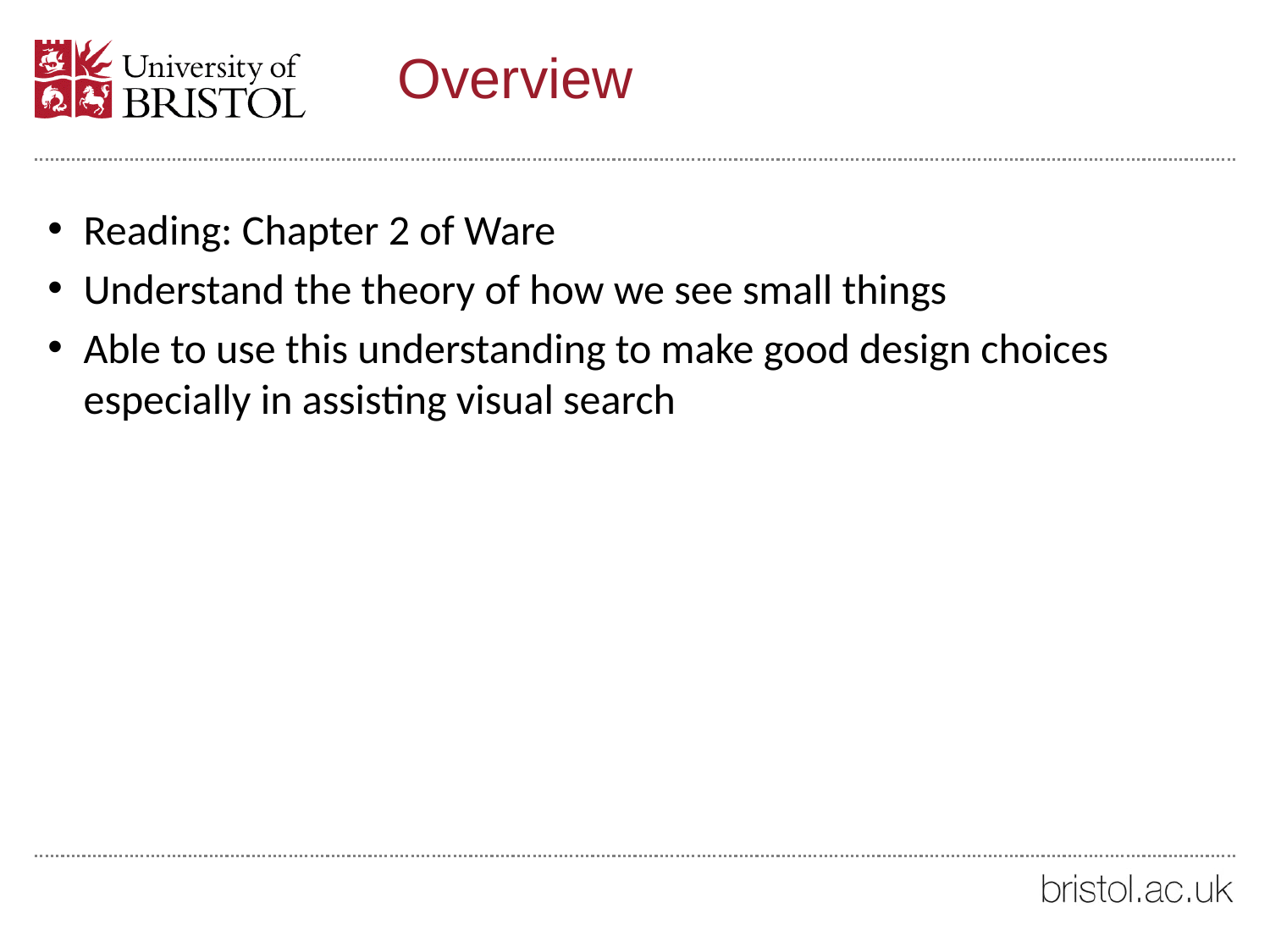

# Overview
Reading: Chapter 2 of Ware
Understand the theory of how we see small things
Able to use this understanding to make good design choices especially in assisting visual search